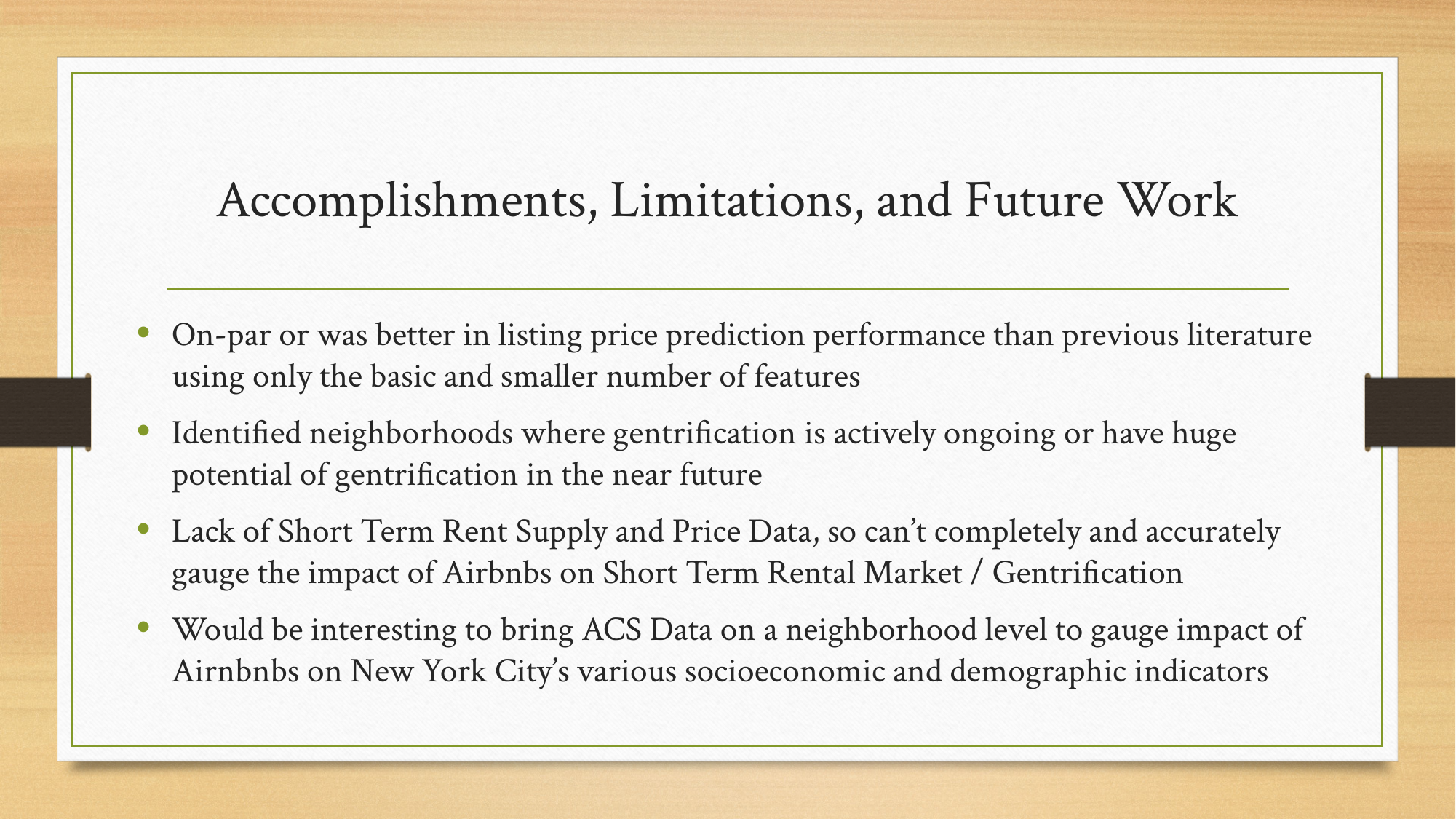

# Accomplishments, Limitations, and Future Work
On-par or was better in listing price prediction performance than previous literature using only the basic and smaller number of features
Identified neighborhoods where gentrification is actively ongoing or have huge potential of gentrification in the near future
Lack of Short Term Rent Supply and Price Data, so can’t completely and accurately gauge the impact of Airbnbs on Short Term Rental Market / Gentrification
Would be interesting to bring ACS Data on a neighborhood level to gauge impact of Airnbnbs on New York City’s various socioeconomic and demographic indicators